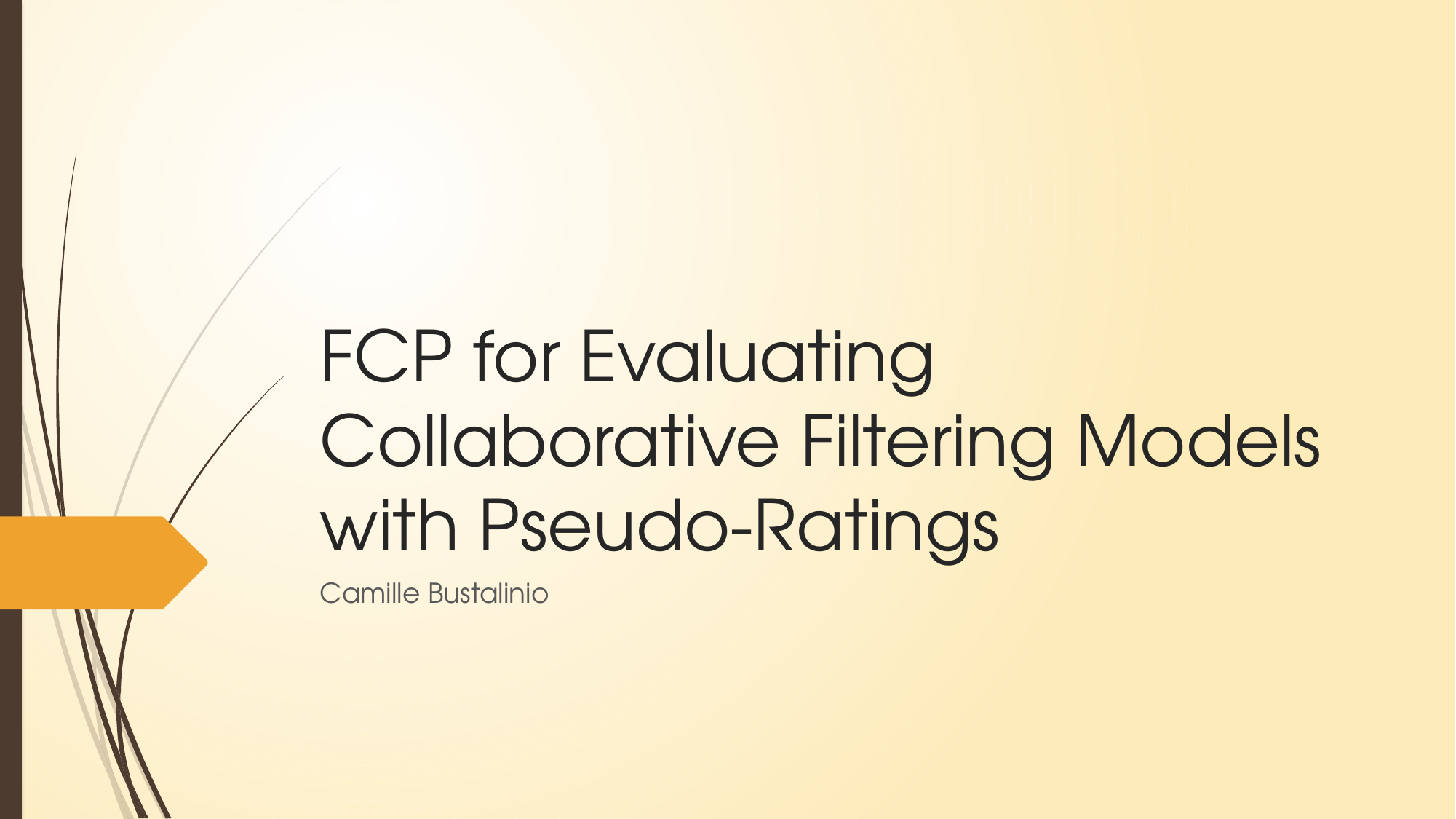

# FCP for Evaluating Collaborative Filtering Models with Pseudo-Ratings
Camille Bustalinio